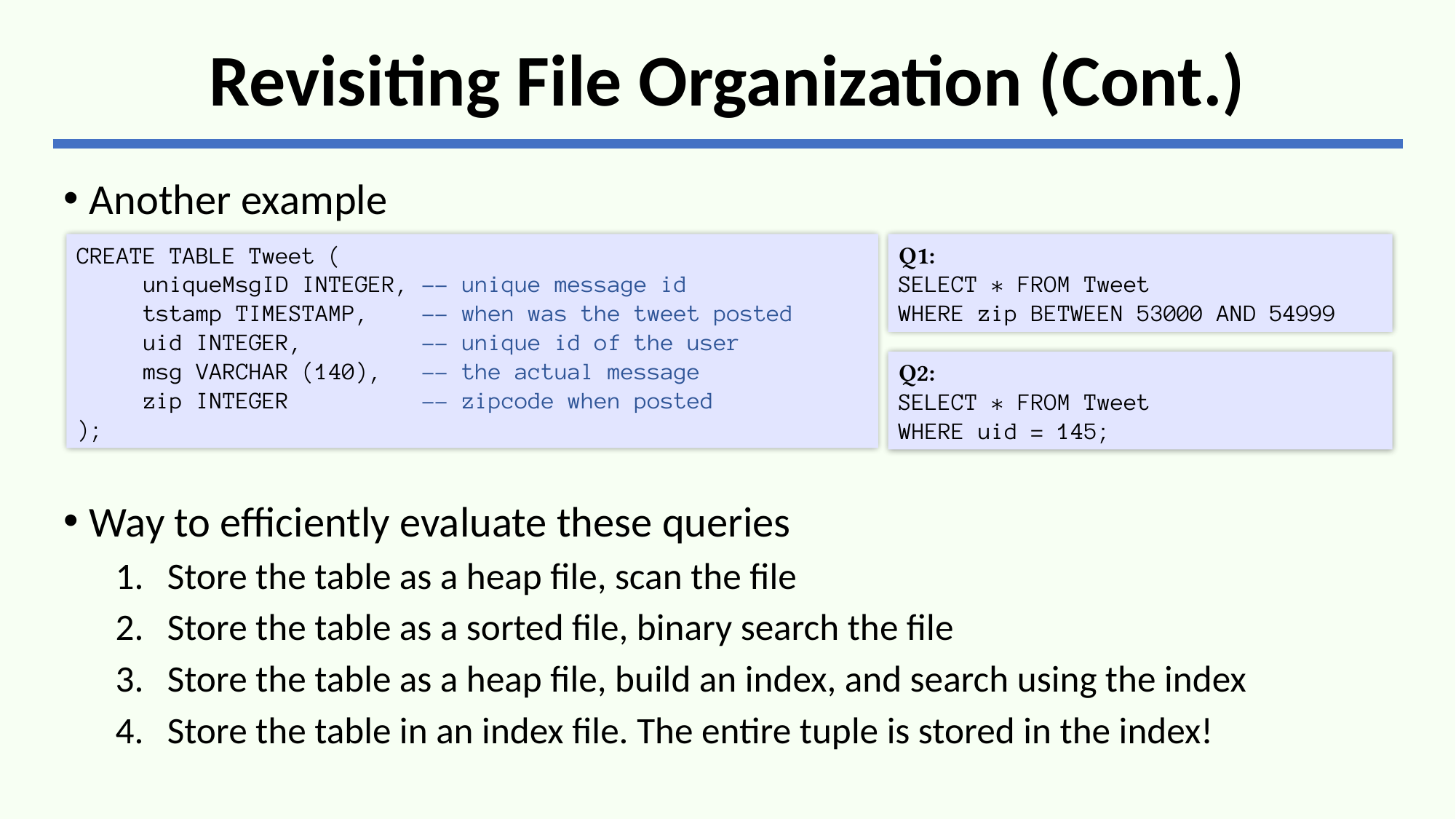

# Revisiting File Organization (Cont.)
Another example

Way to efficiently evaluate these queries
Store the table as a heap file, scan the file
Store the table as a sorted file, binary search the file
Store the table as a heap file, build an index, and search using the index
Store the table in an index file. The entire tuple is stored in the index!
CREATE TABLE Tweet (
     uniqueMsgID INTEGER, -- unique message id
     tstamp TIMESTAMP,    -- when was the tweet posted
     uid INTEGER,         -- unique id of the user
     msg VARCHAR (140),   -- the actual message
     zip INTEGER          -- zipcode when posted
);
Q1:
SELECT * FROM Tweet
WHERE zip BETWEEN 53000 AND 54999
Q2:
SELECT * FROM Tweet
WHERE uid = 145;